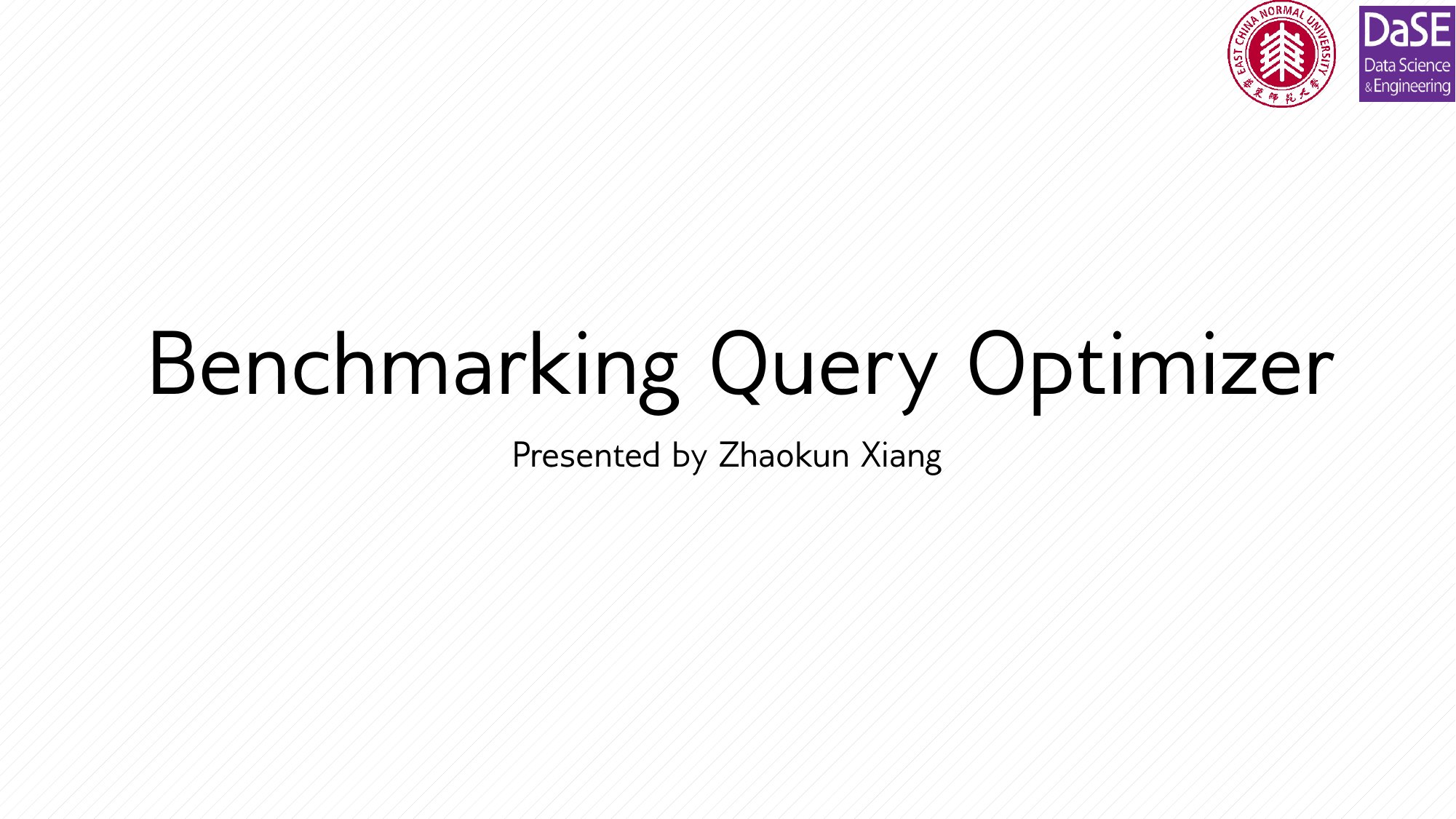

# Benchmarking Query Optimizer
Presented by Zhaokun Xiang